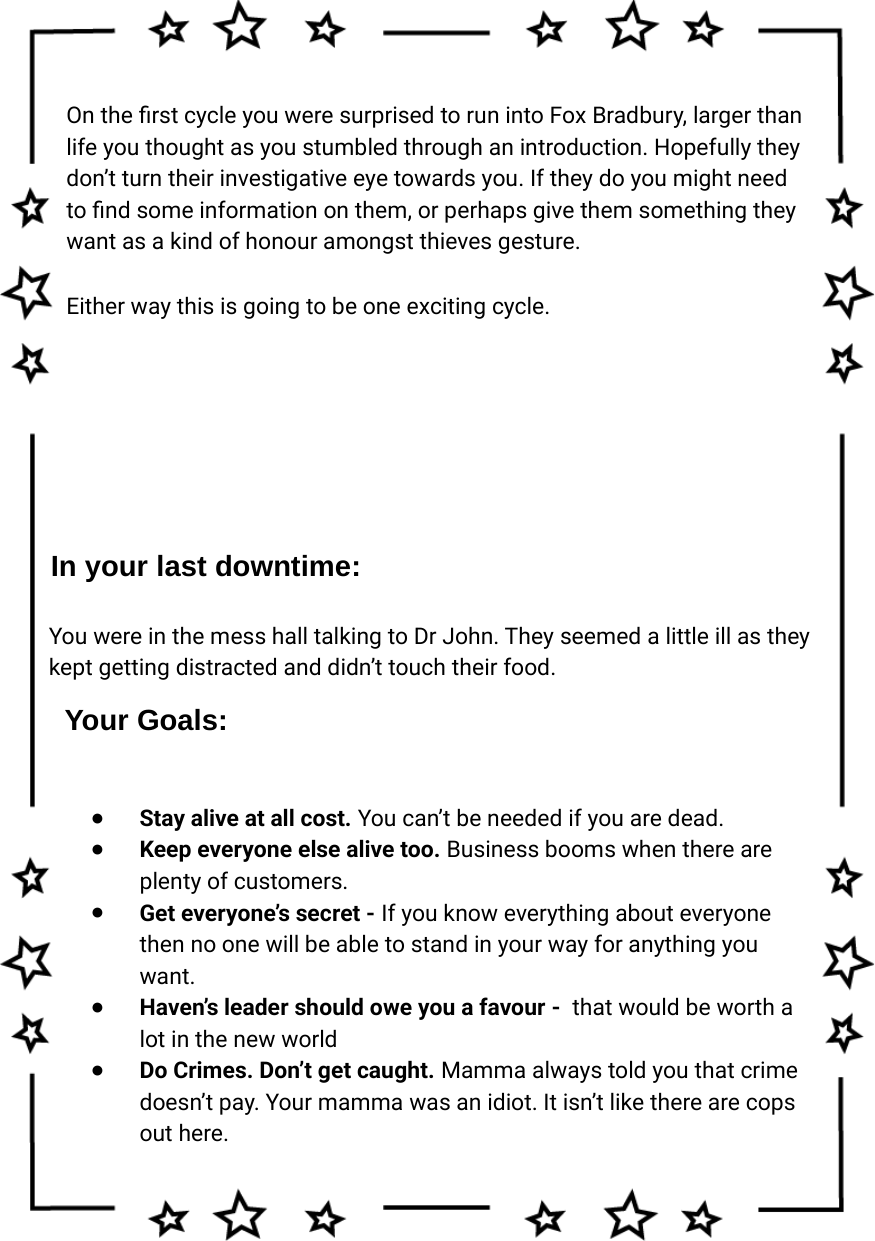

On the first cycle you were surprised to run into Fox Bradbury, larger than life you thought as you stumbled through an introduction. Hopefully they don’t turn their investigative eye towards you. If they do you might need to find some information on them, or perhaps give them something they want as a kind of honour amongst thieves gesture.
Either way this is going to be one exciting cycle.

In your last downtime:
You were in the mess hall talking to Dr John. They seemed a little ill as they kept getting distracted and didn’t touch their food.
Your Goals:
Stay alive at all cost. You can’t be needed if you are dead.
Keep everyone else alive too. Business booms when there are plenty of customers.
Get everyone’s secret - If you know everything about everyone then no one will be able to stand in your way for anything you want.
Haven’s leader should owe you a favour -  that would be worth a lot in the new world
Do Crimes. Don’t get caught. Mamma always told you that crime doesn’t pay. Your mamma was an idiot. It isn’t like there are cops out here.